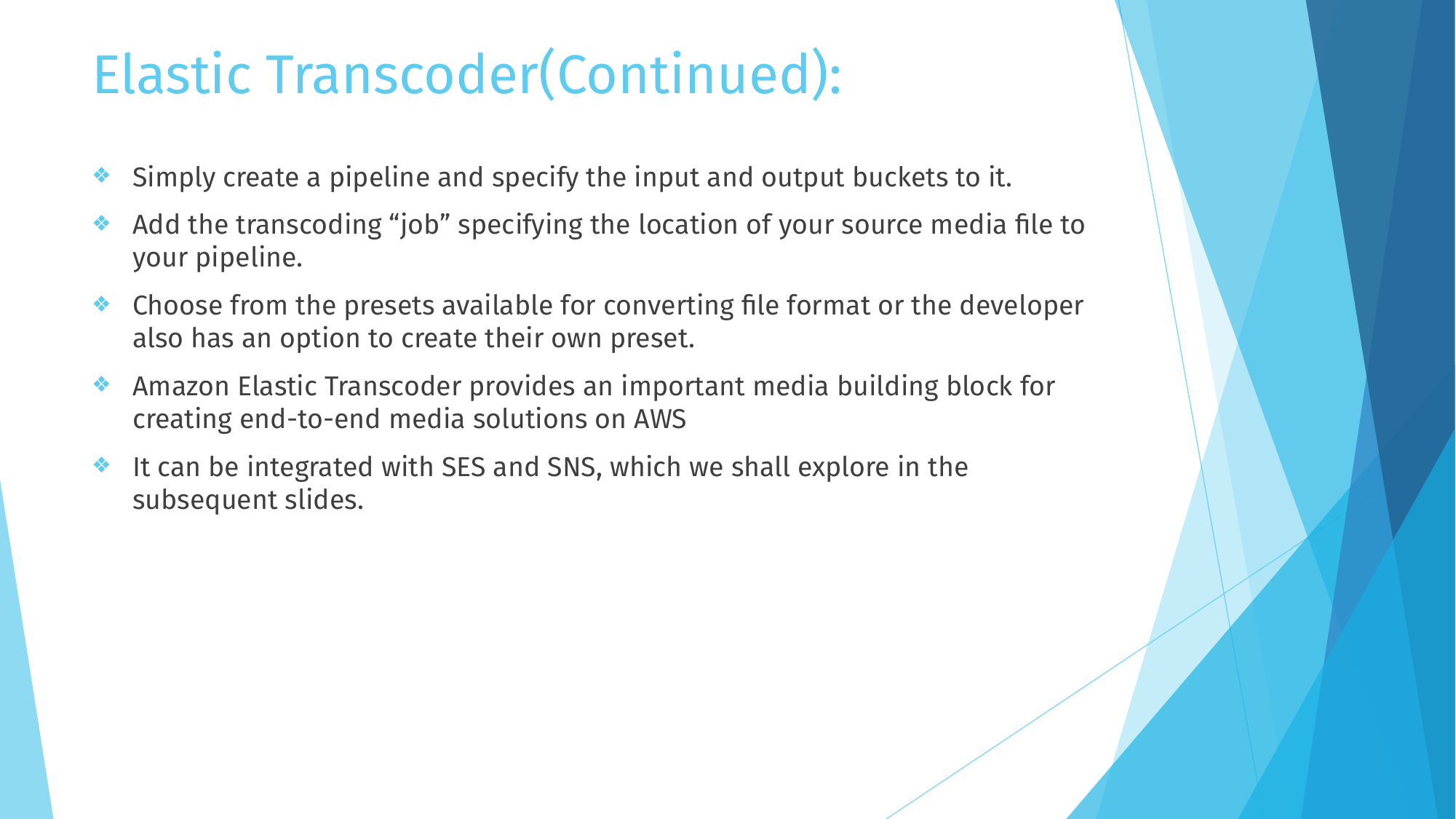

# Elastic Transcoder(Continued):
Simply create a pipeline and specify the input and output buckets to it.
Add the transcoding “job” specifying the location of your source media file to your pipeline.
Choose from the presets available for converting file format or the developer also has an option to create their own preset.
Amazon Elastic Transcoder provides an important media building block for creating end-to-end media solutions on AWS
It can be integrated with SES and SNS, which we shall explore in the subsequent slides.